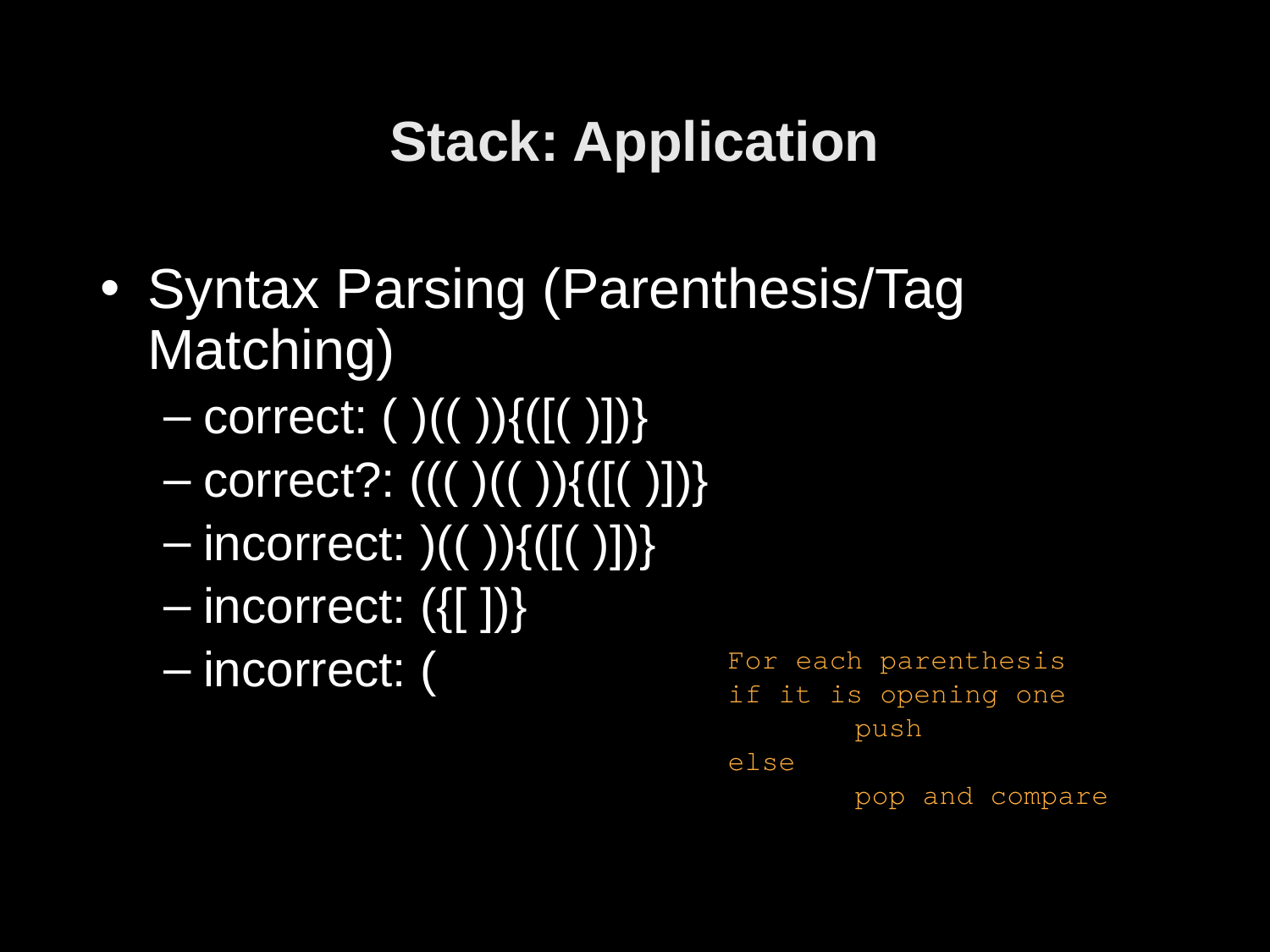

# Stack: Application
Syntax Parsing (Parenthesis/Tag Matching)
correct: ( )(( )){([( )])}
correct?: ((( )(( )){([( )])}
incorrect: )(( )){([( )])}
incorrect: ({[ ])}
incorrect: (
For each parenthesis
if it is opening one
	push
else
	pop and compare